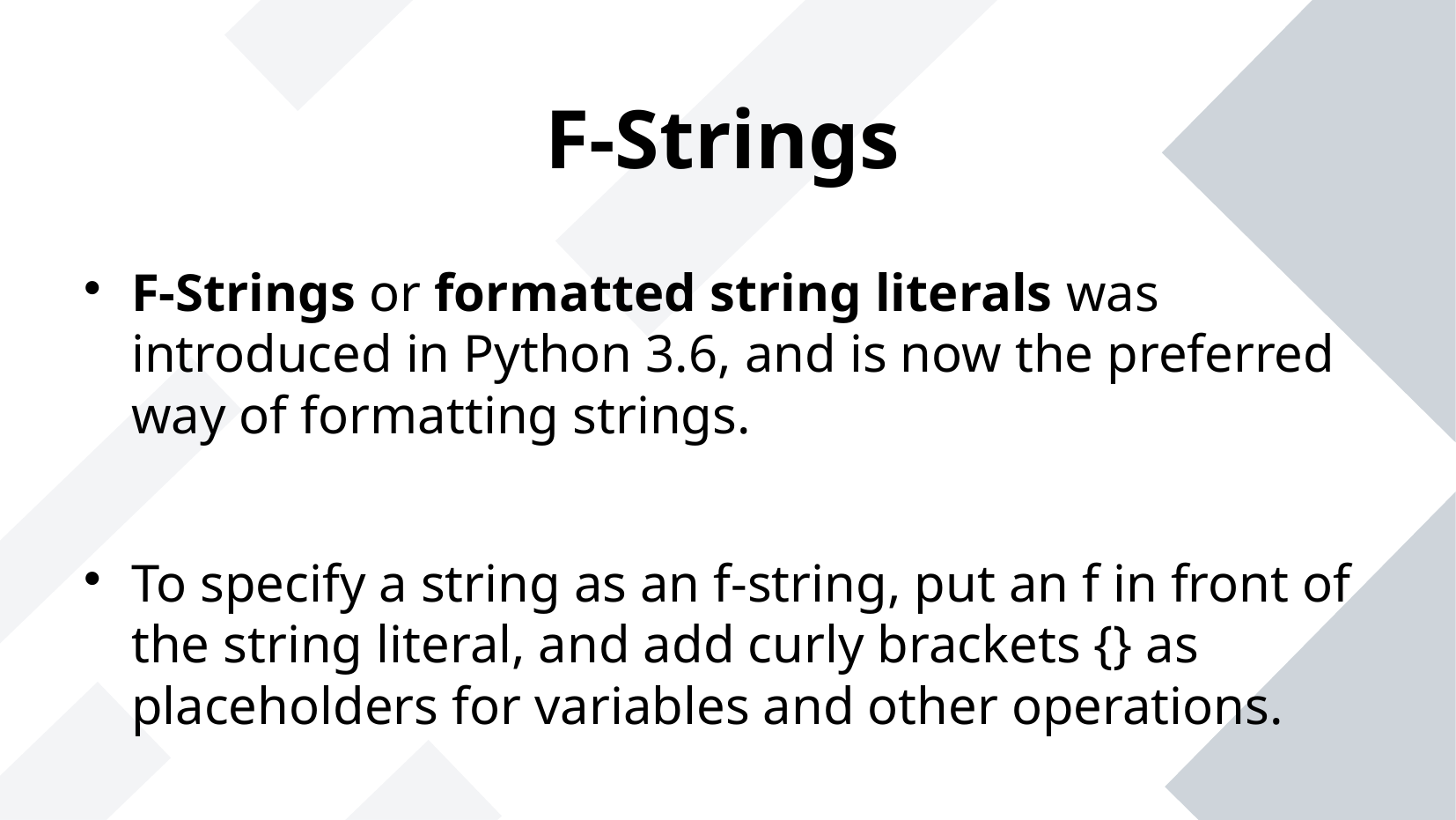

# F-Strings
F-Strings or formatted string literals was introduced in Python 3.6, and is now the preferred way of formatting strings.

To specify a string as an f-string, put an f in front of the string literal, and add curly brackets {} as placeholders for variables and other operations.